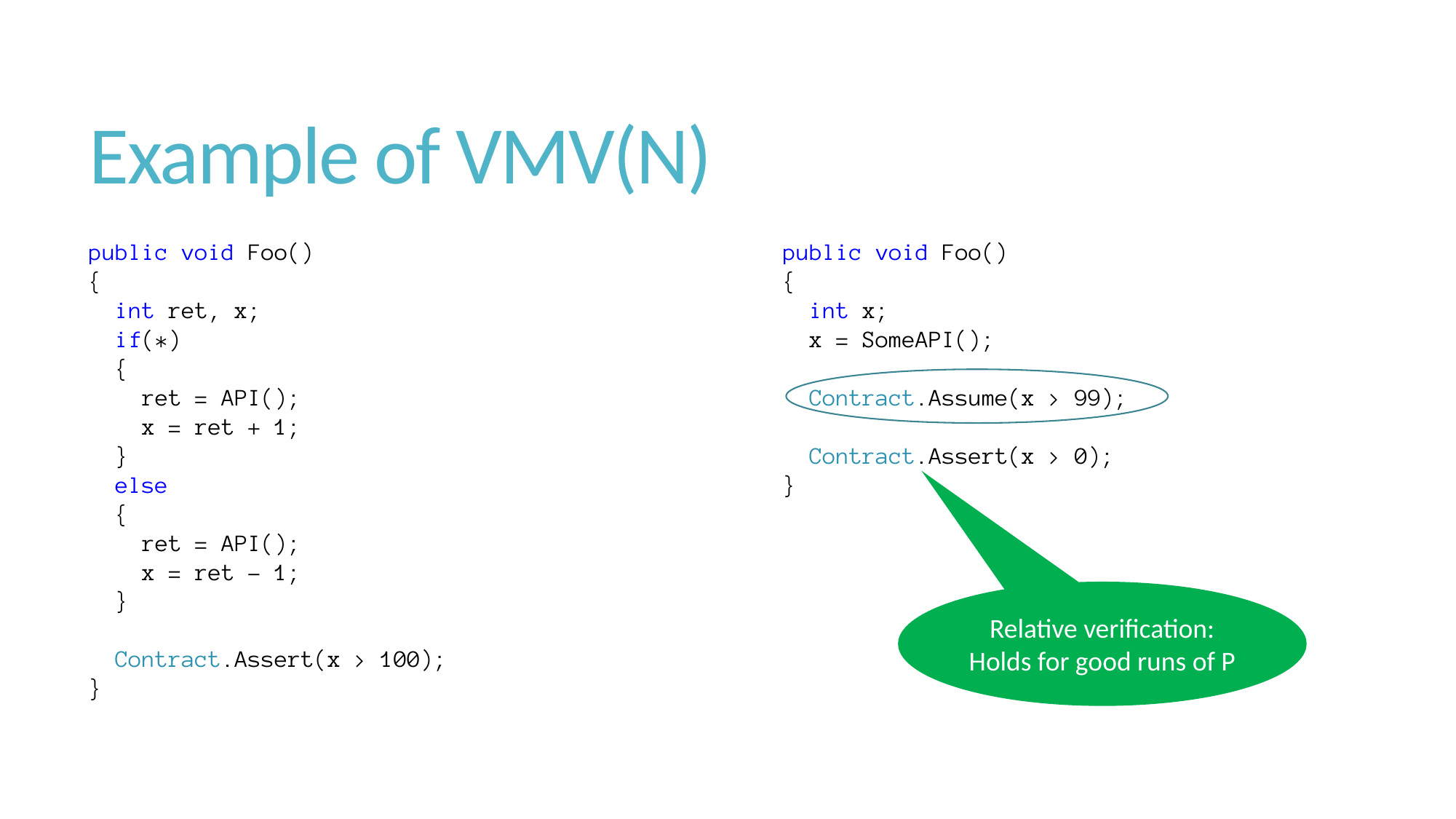

# Example of VMV(N)
public void Foo()
{
  int ret, x;
  if(*)
  {
    ret = API();
    x = ret + 1;
  }
  else
  {
    ret = API();
    x = ret - 1;
  }

  Contract.Assert(x > 100);
}
public void Foo()
{
  int x;
  x = SomeAPI();

  Contract.Assume(x > 99);

  Contract.Assert(x > 0);
}

Relative verification:
Holds for good runs of P